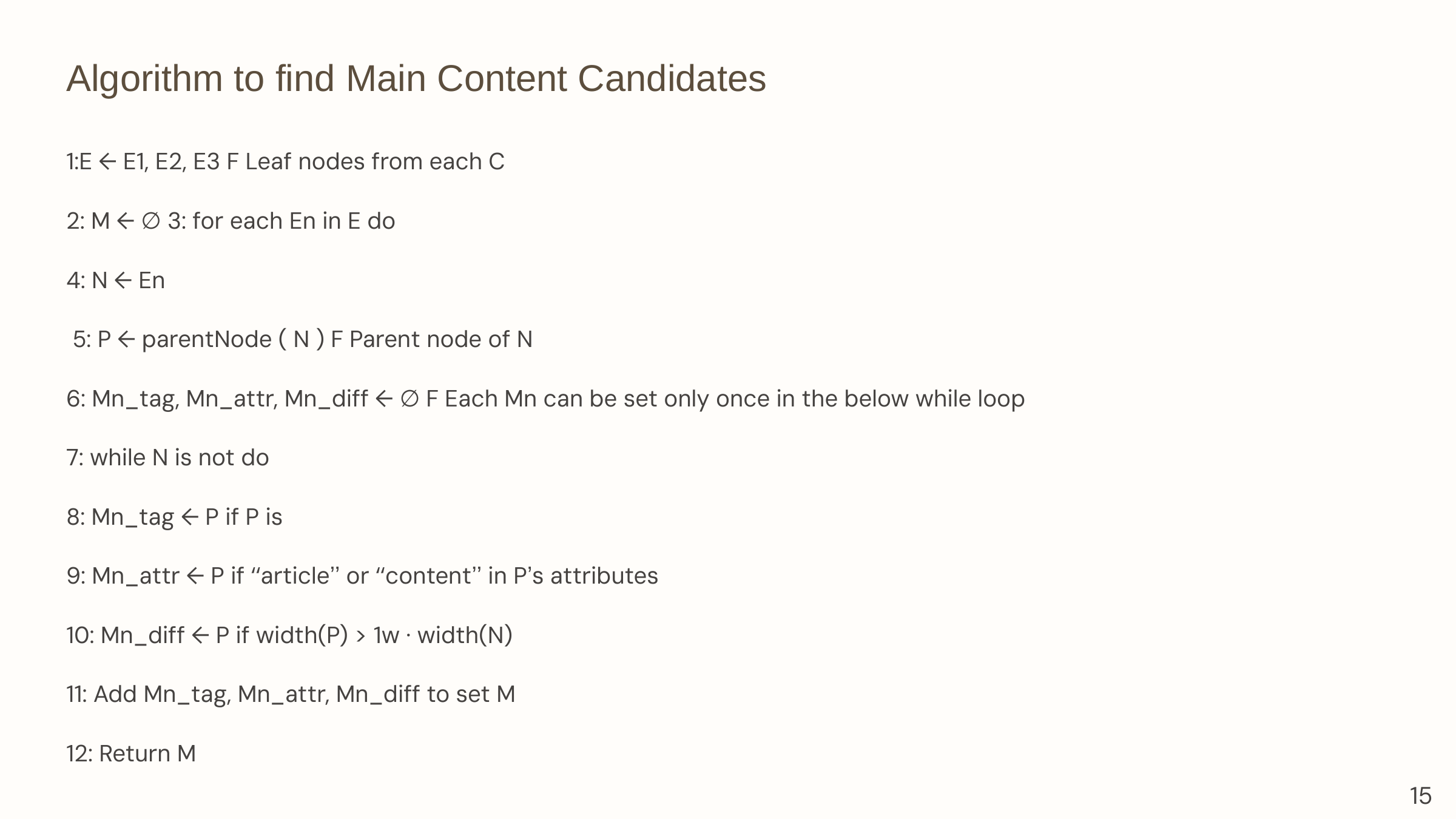

Algorithm to find Main Content Candidates
1:E ← E1, E2, E3 F Leaf nodes from each C
2: M ← ∅ 3: for each En in E do
4: N ← En
 5: P ← parentNode ( N ) F Parent node of N
6: Mn_tag, Mn_attr, Mn_diff ← ∅ F Each Mn can be set only once in the below while loop
7: while N is not do
8: Mn_tag ← P if P is
9: Mn_attr ← P if ‘‘articleʼʼ or ‘‘contentʼʼ in Pʼs attributes
10: Mn_diff ← P if width(P) > 1w · width(N)
11: Add Mn_tag, Mn_attr, Mn_diff to set M
12: Return M
15